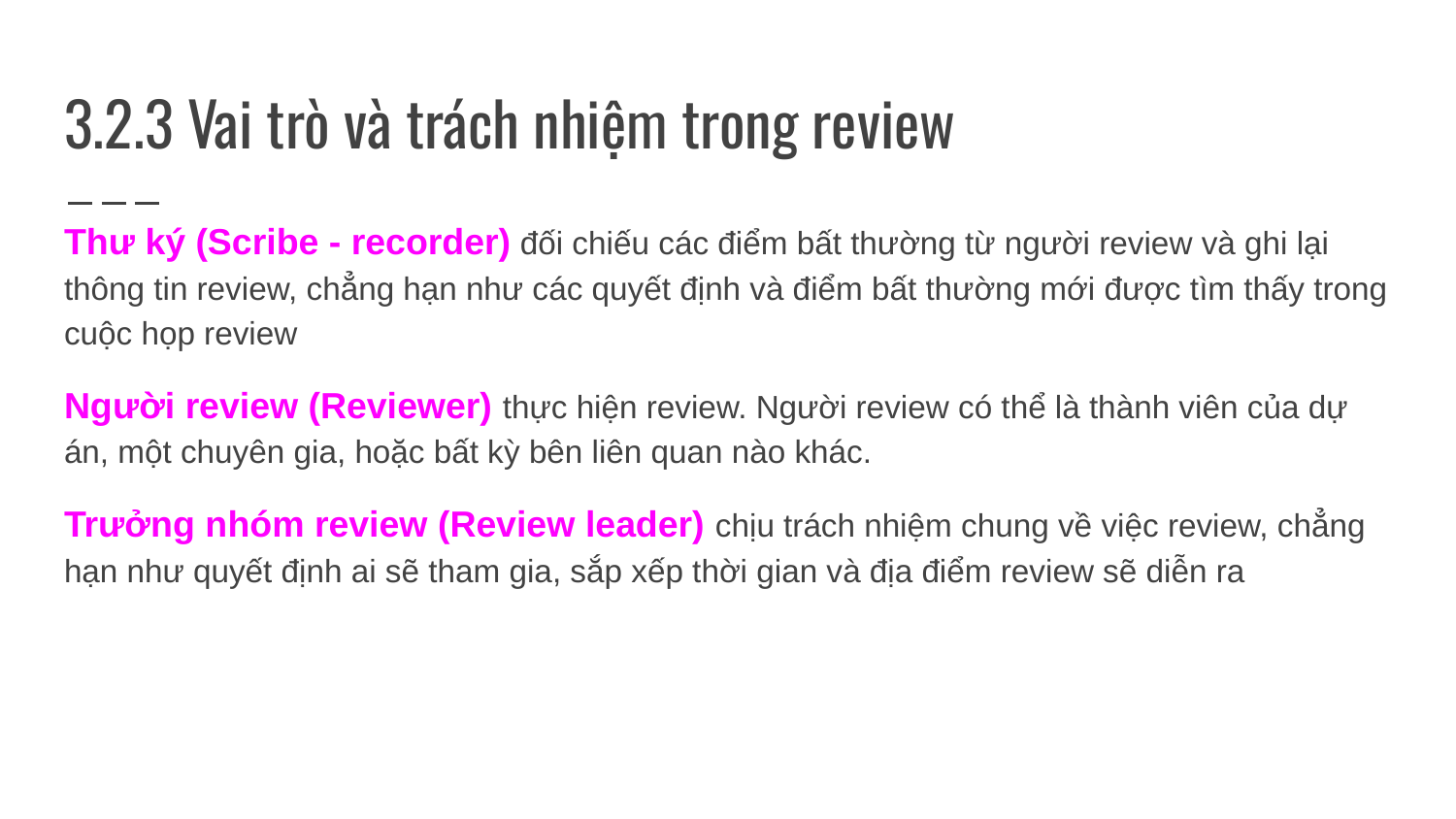

# 3.2.3 Vai trò và trách nhiệm trong review
Thư ký (Scribe - recorder) đối chiếu các điểm bất thường từ người review và ghi lại thông tin review, chẳng hạn như các quyết định và điểm bất thường mới được tìm thấy trong cuộc họp review
Người review (Reviewer) thực hiện review. Người review có thể là thành viên của dự án, một chuyên gia, hoặc bất kỳ bên liên quan nào khác.
Trưởng nhóm review (Review leader) chịu trách nhiệm chung về việc review, chẳng hạn như quyết định ai sẽ tham gia, sắp xếp thời gian và địa điểm review sẽ diễn ra